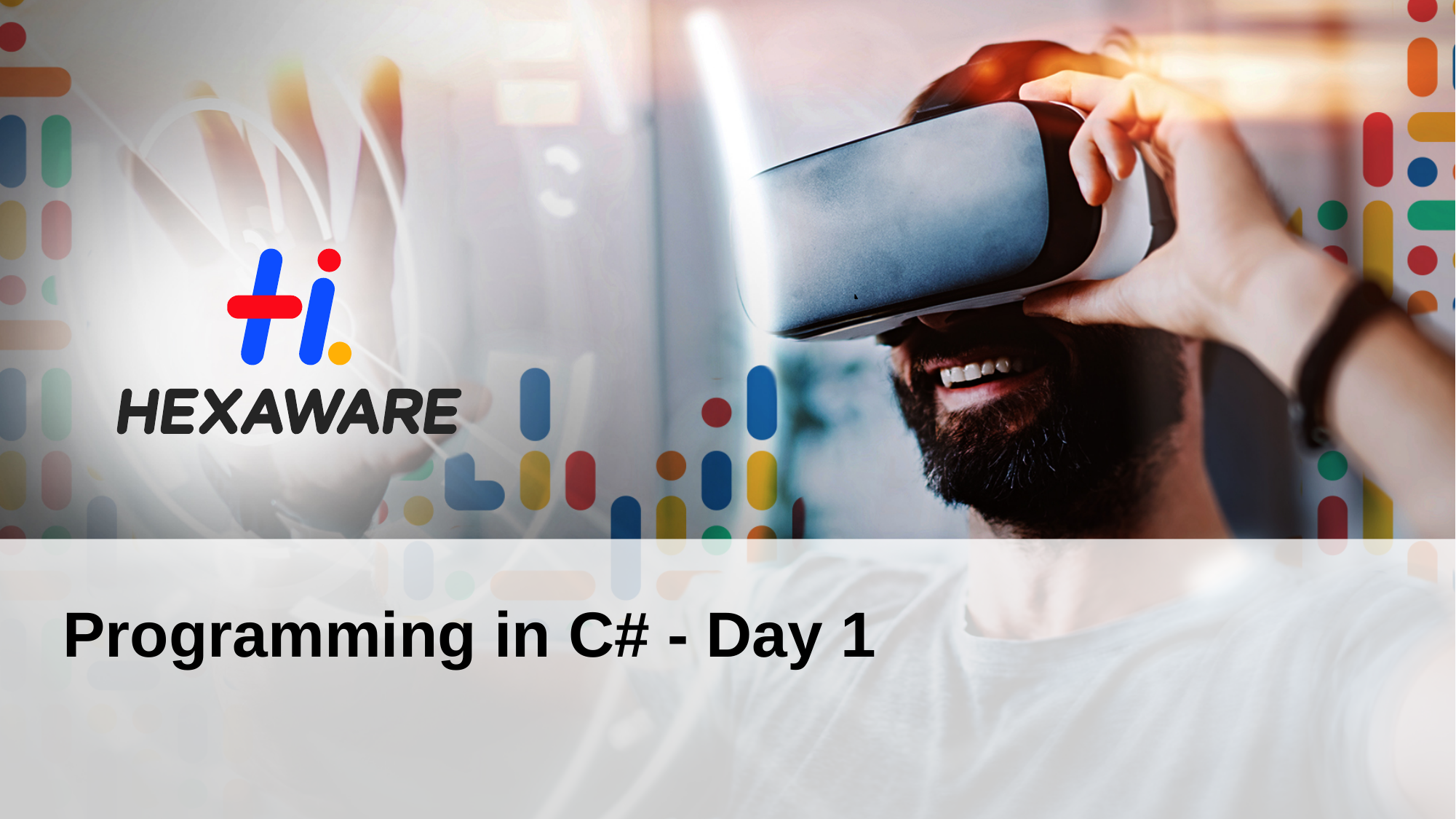

# Programming in C# - Day 1